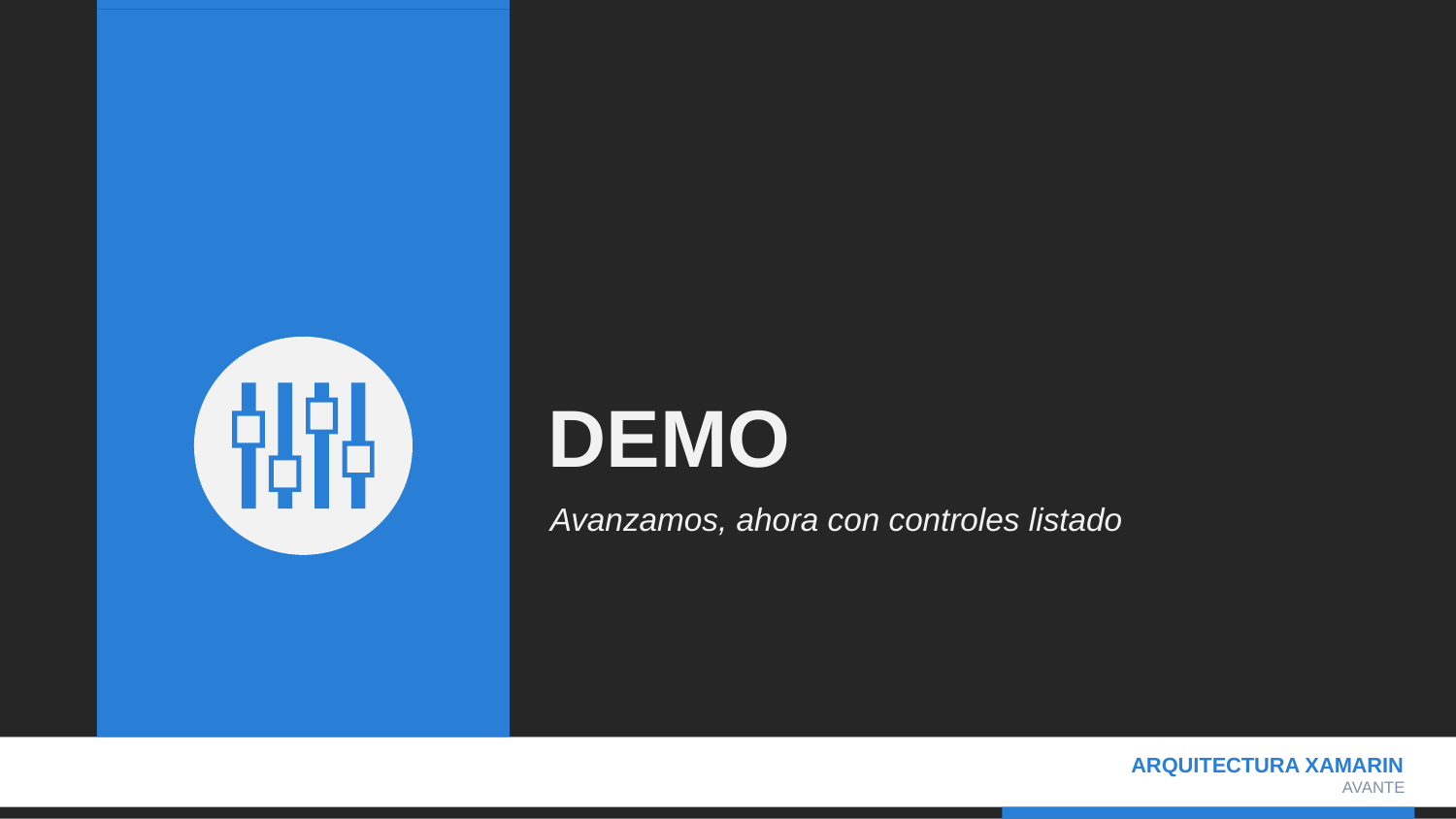

# DEMO
Avanzamos, ahora con controles listado